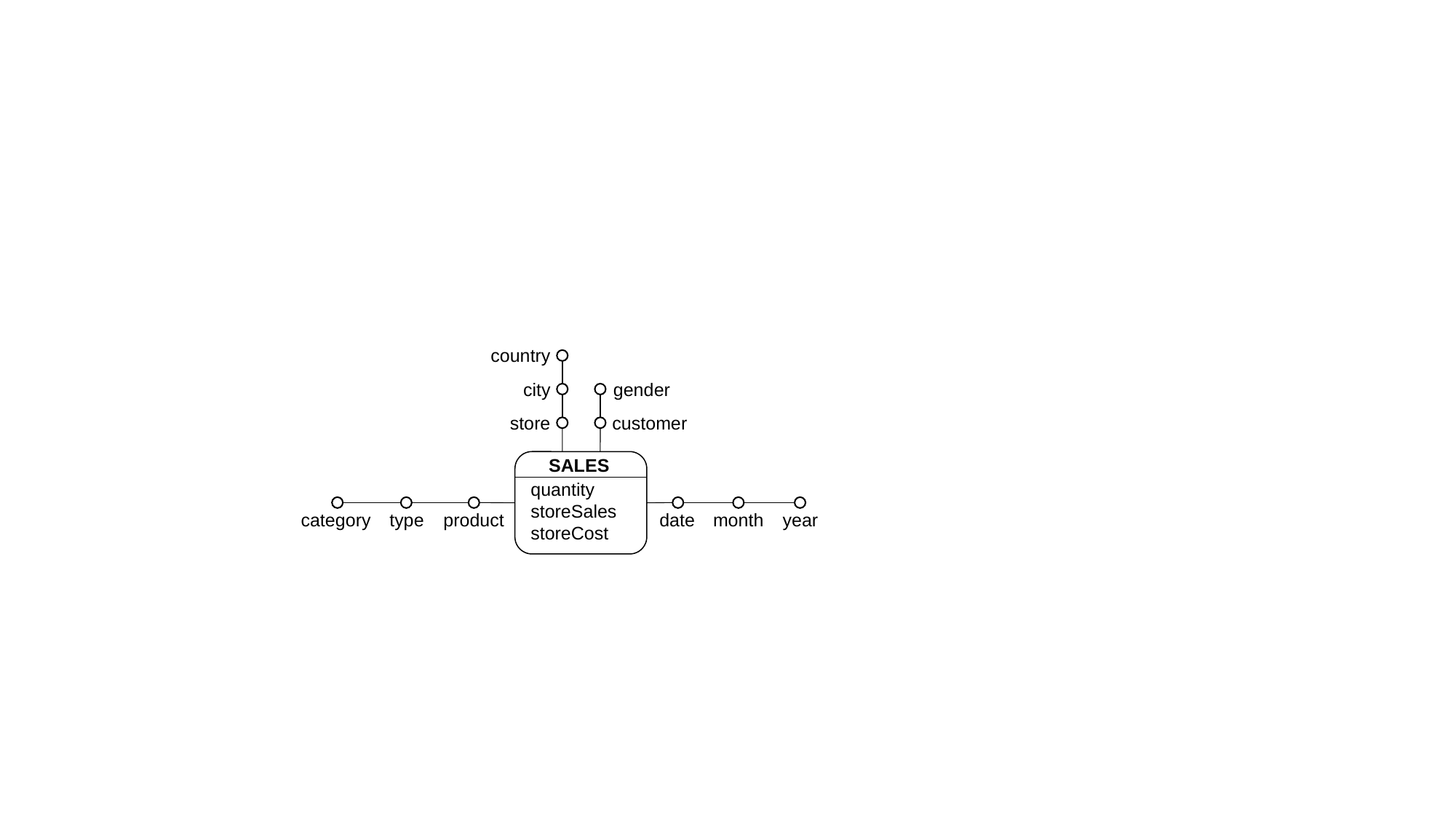

country

city
gender

customer
store

SALES
quantity
storeSales
storeCost

category
type
product
date
month
year